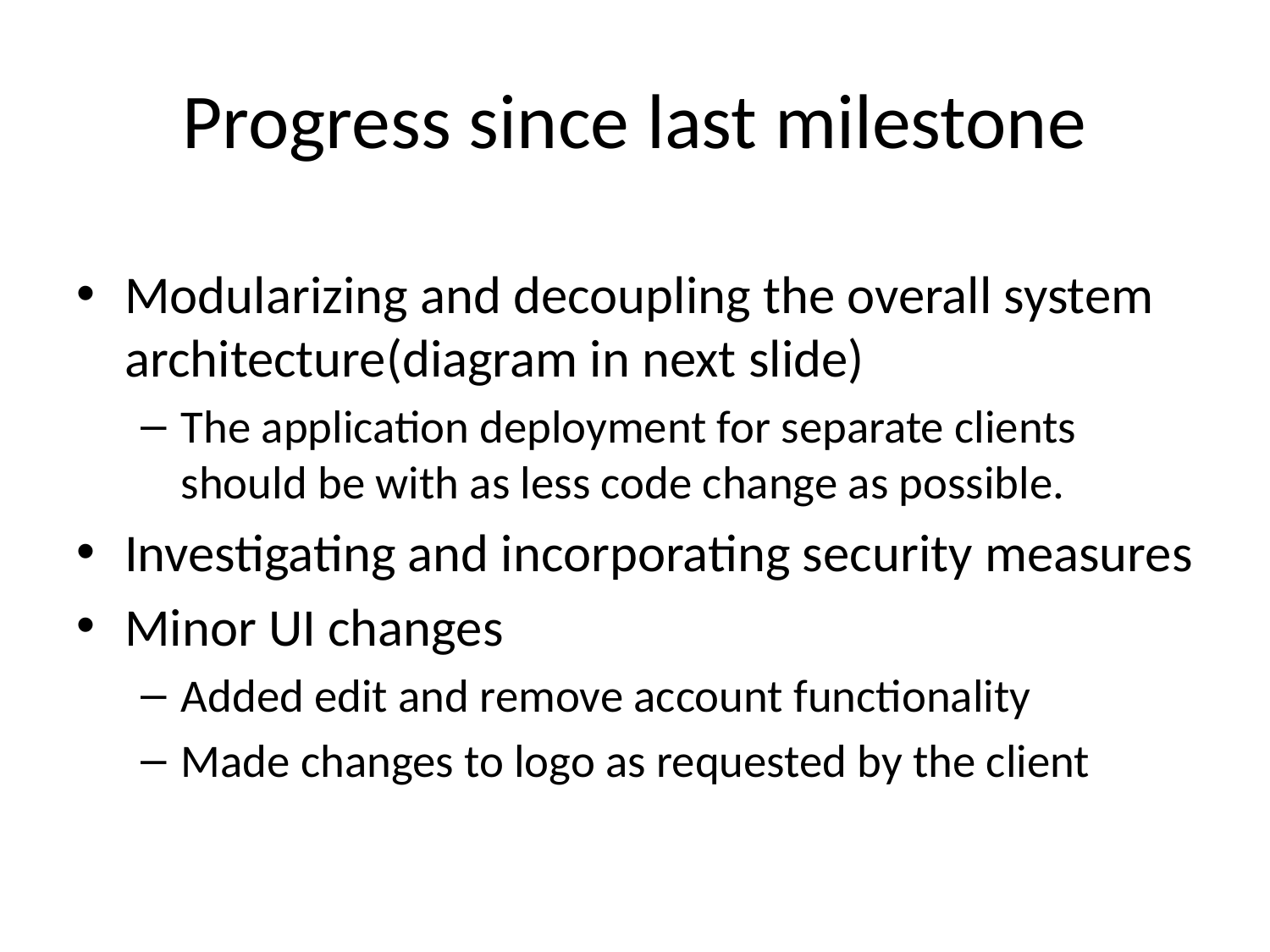

# Progress since last milestone

Modularizing and decoupling the overall system architecture(diagram in next slide)
The application deployment for separate clients should be with as less code change as possible.
Investigating and incorporating security measures
Minor UI changes
Added edit and remove account functionality
Made changes to logo as requested by the client